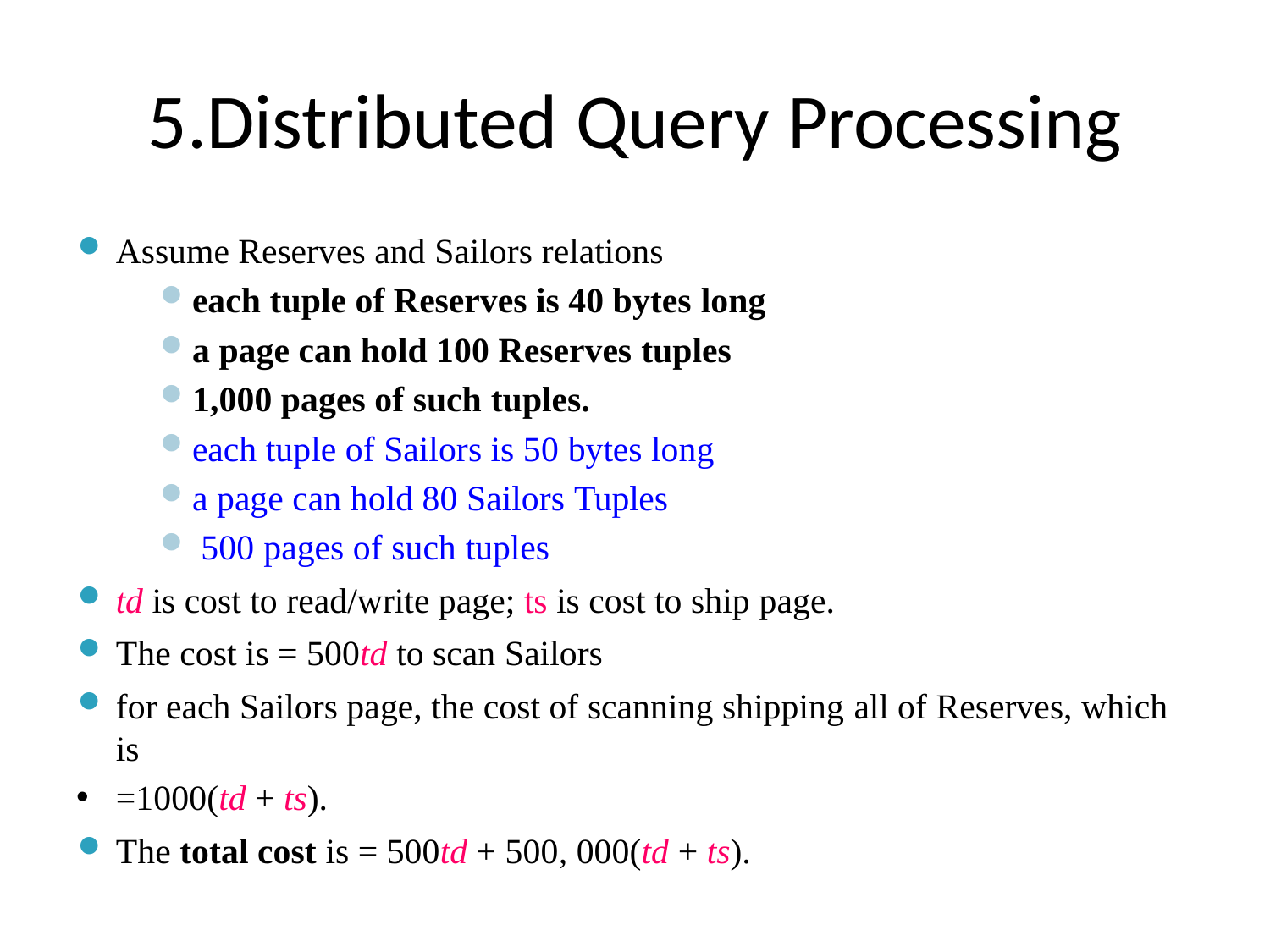

# 5.Distributed Query Processing
Assume Reserves and Sailors relations
each tuple of Reserves is 40 bytes long
a page can hold 100 Reserves tuples
1,000 pages of such tuples.
each tuple of Sailors is 50 bytes long
a page can hold 80 Sailors Tuples
500 pages of such tuples
td is cost to read/write page; ts is cost to ship page.
The cost is = 500td to scan Sailors
for each Sailors page, the cost of scanning shipping all of Reserves, which is
=1000(td + ts).
The total cost is = 500td + 500, 000(td + ts).